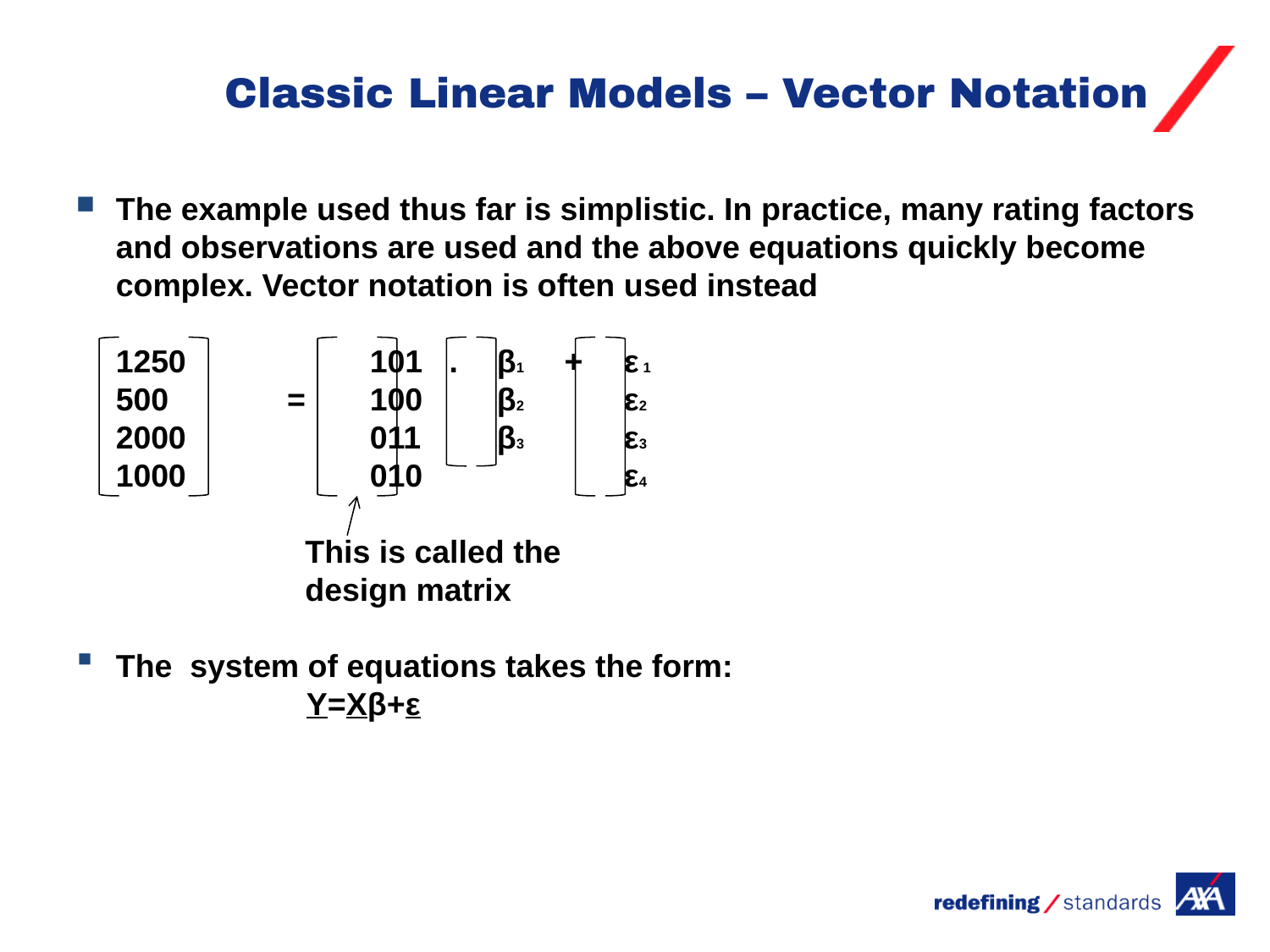

# Classic Linear Models – Vector Notation
The example used thus far is simplistic. In practice, many rating factors and observations are used and the above equations quickly become complex. Vector notation is often used instead

  	1250        	101   .  	β1          + 	ε 1
	500	     =  	100	β2	ε2
	2000        	011        	β3             	ε3
	1000	      	010    		ε4

		       This is called the
		       design matrix

The  system of equations takes the form:
		Y=Xβ+ε